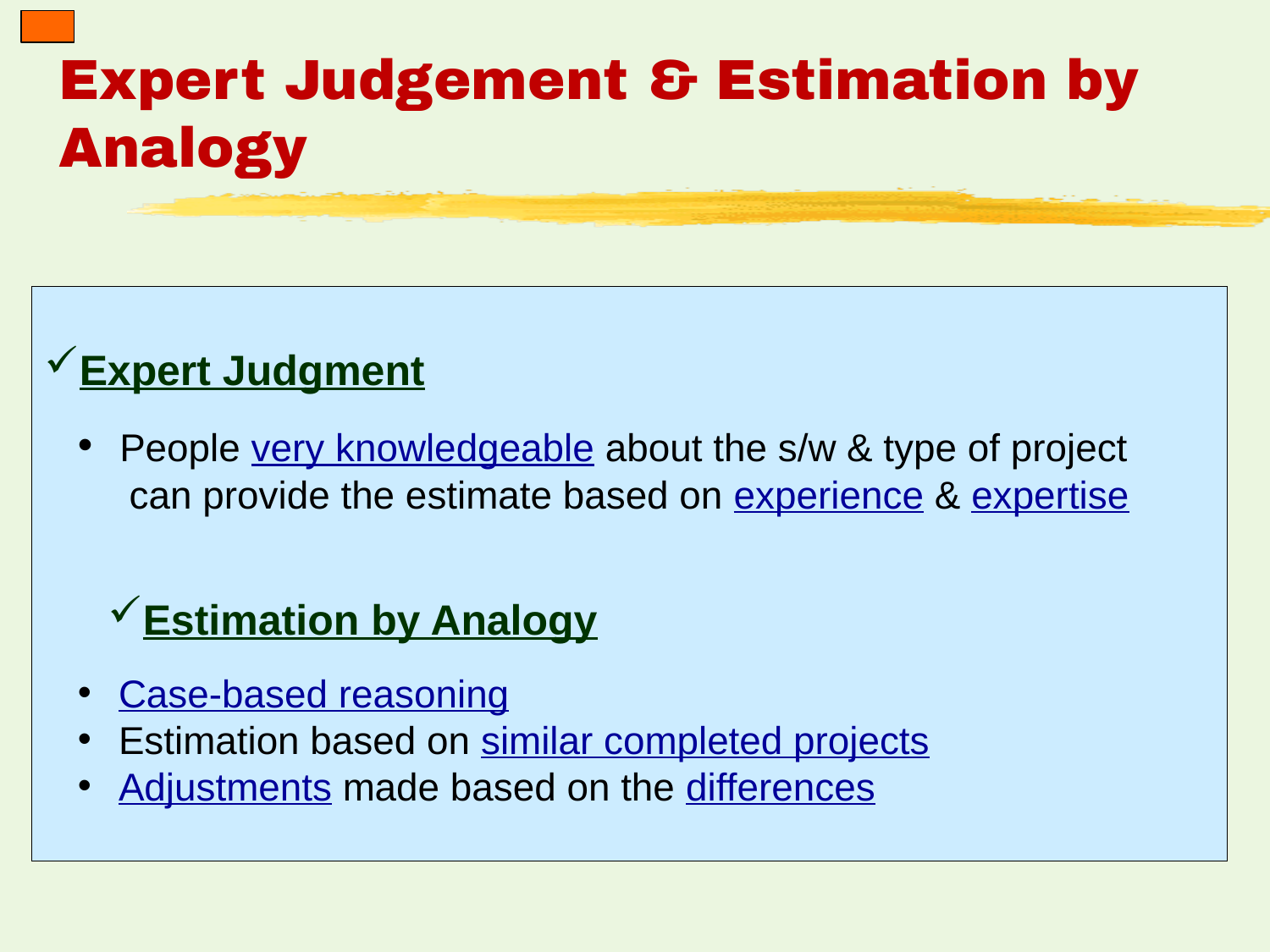

# Expert Judgement & Estimation by Analogy

Expert Judgment

 People very knowledgeable about the s/w & type of project
  can provide the estimate based on experience & expertise

Estimation by Analogy

 Case-based reasoning
 Estimation based on similar completed projects
 Adjustments made based on the differences